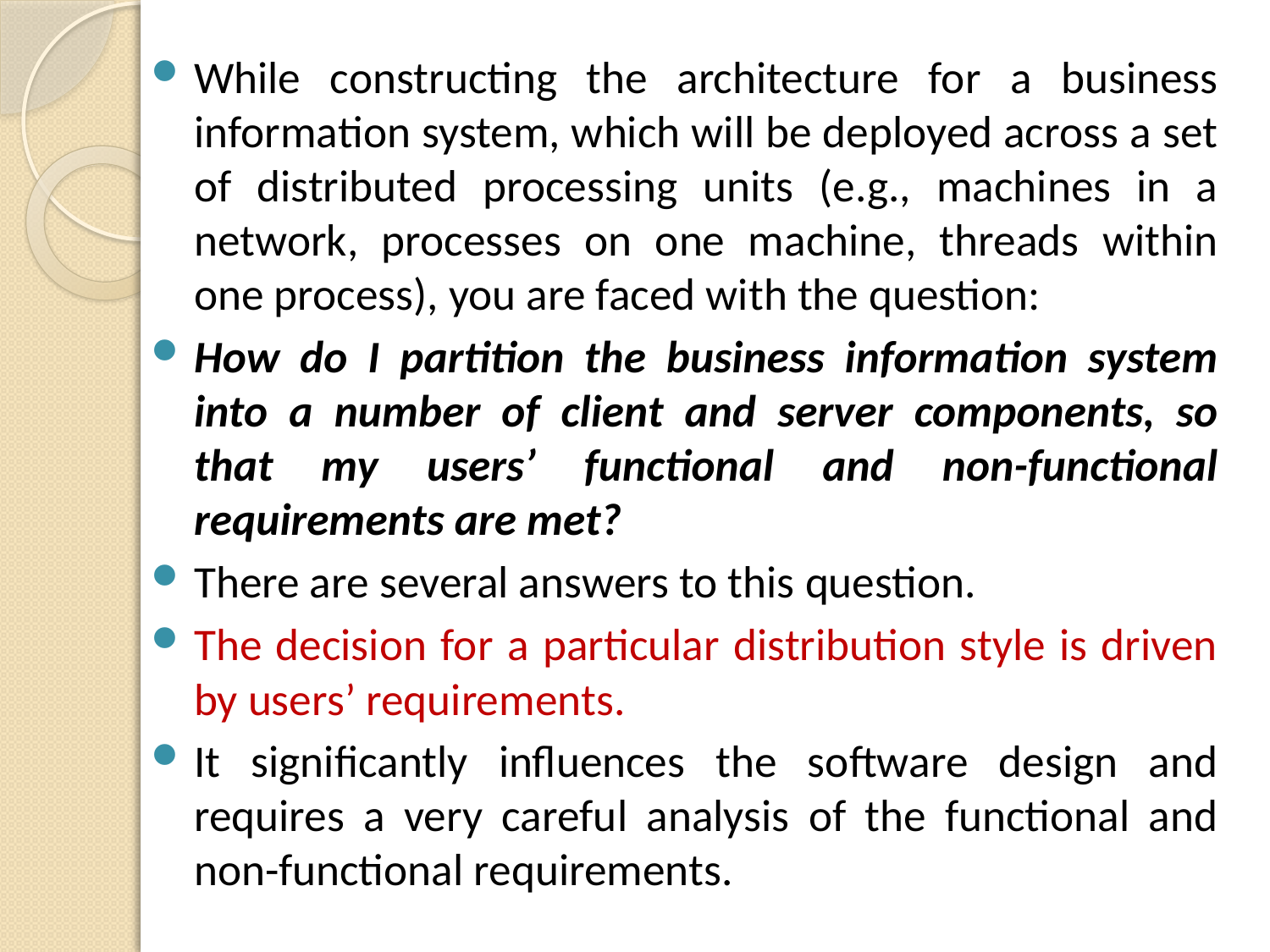

While constructing the architecture for a business information system, which will be deployed across a set of distributed processing units (e.g., machines in a network, processes on one machine, threads within one process), you are faced with the question:
How do I partition the business information system into a number of client and server components, so that my users’ functional and non-functional requirements are met?
There are several answers to this question.
The decision for a particular distribution style is driven by users’ requirements.
It significantly influences the software design and requires a very careful analysis of the functional and non-functional requirements.